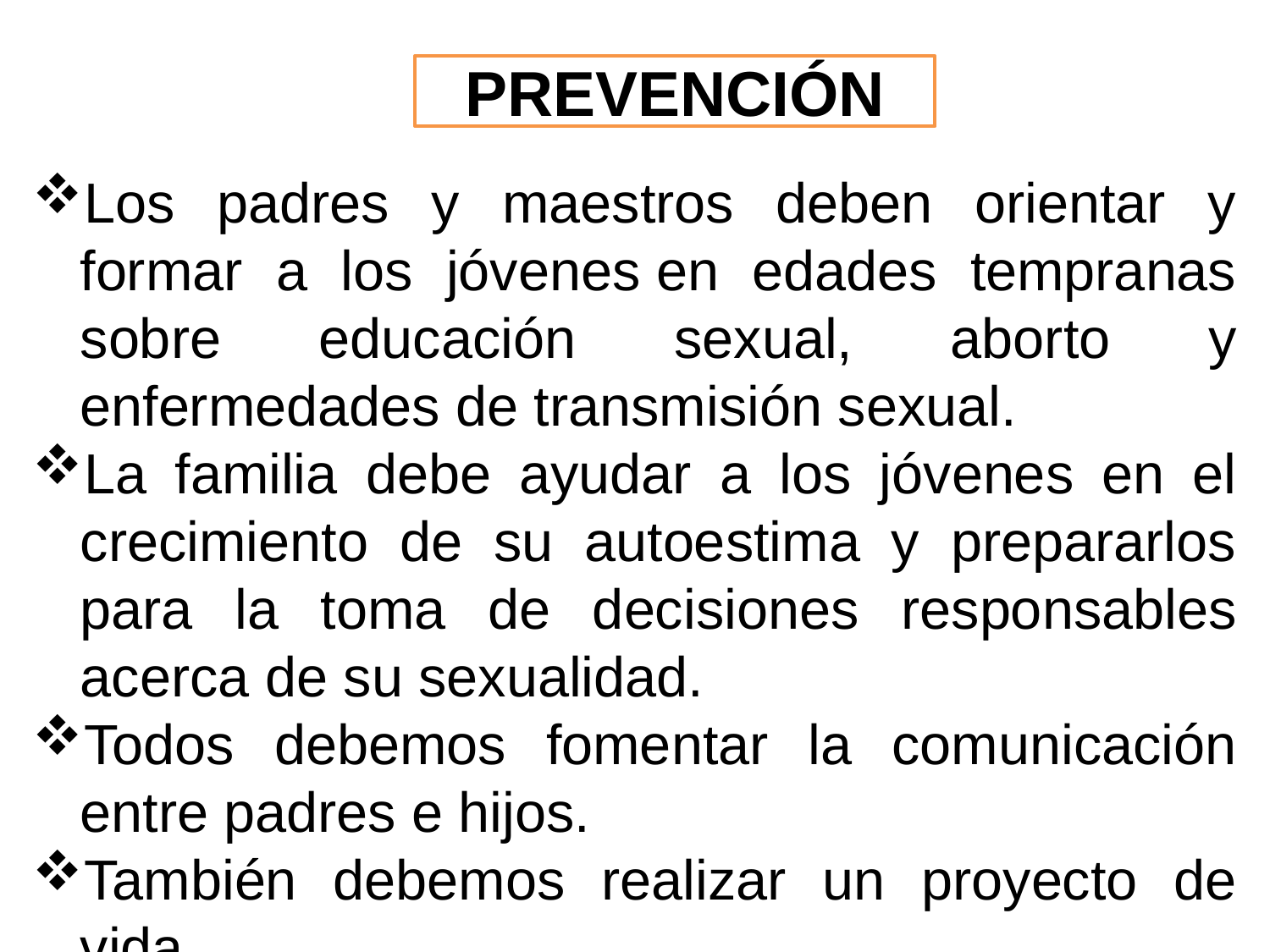

PREVENCIÓN
Los padres y maestros deben orientar y formar a los jóvenes en edades tempranas sobre educación sexual, aborto y enfermedades de transmisión sexual.
La familia debe ayudar a los jóvenes en el crecimiento de su autoestima y prepararlos para la toma de decisiones responsables acerca de su sexualidad.
Todos debemos fomentar la comunicación entre padres e hijos.
También debemos realizar un proyecto de vida.
Postergar el inicio de una vida sexual activa hasta haber alcanzado un nivel adecuado de madurez físicas, psicológica y emocional.
Usar preservativos en caso de tener relaciones sexuales